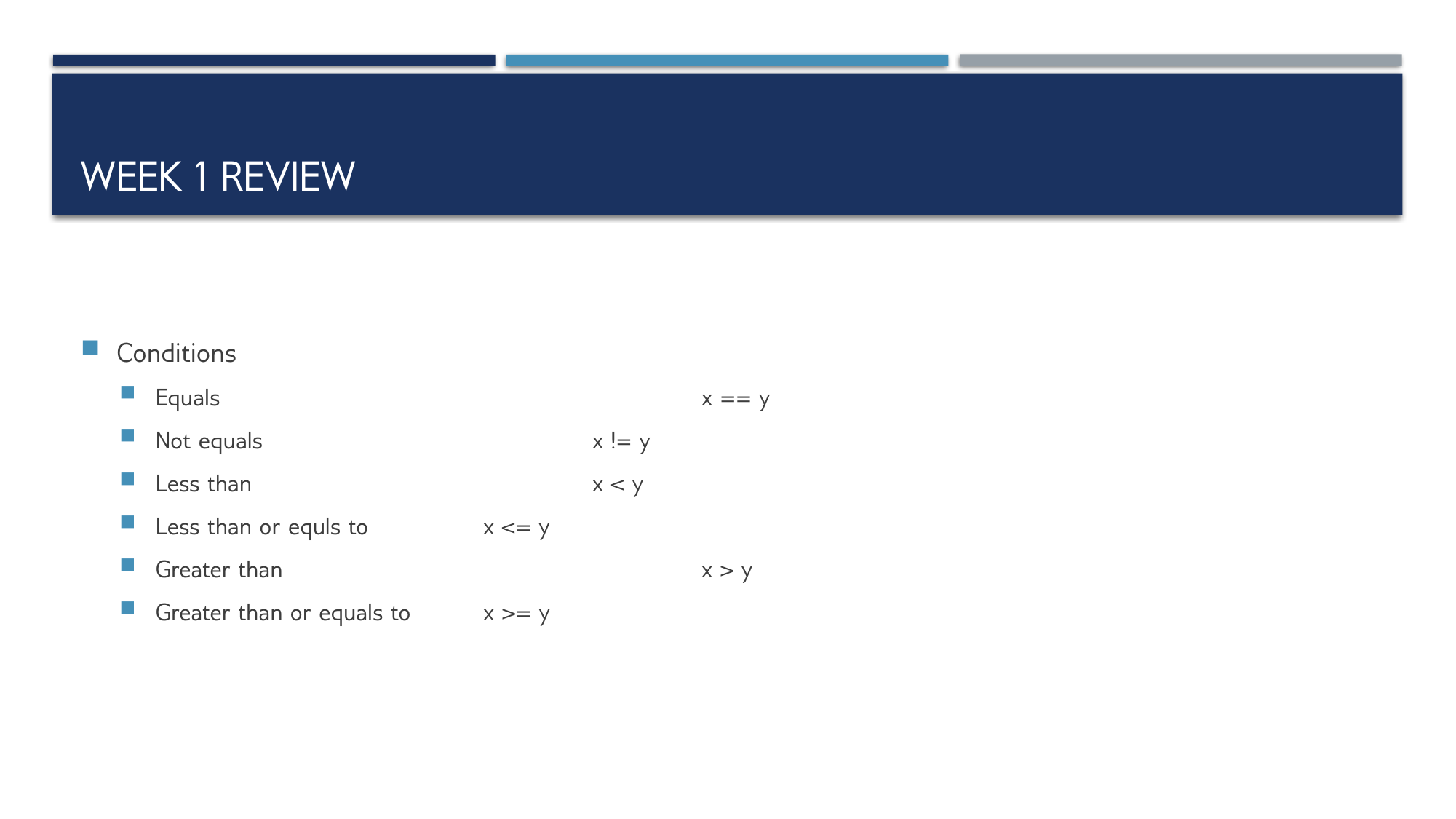

# Week 1 review
Conditions
Equals					x == y
Not equals				x != y
Less than				x < y
Less than or equls to		x <= y
Greater than				x > y
Greater than or equals to	x >= y